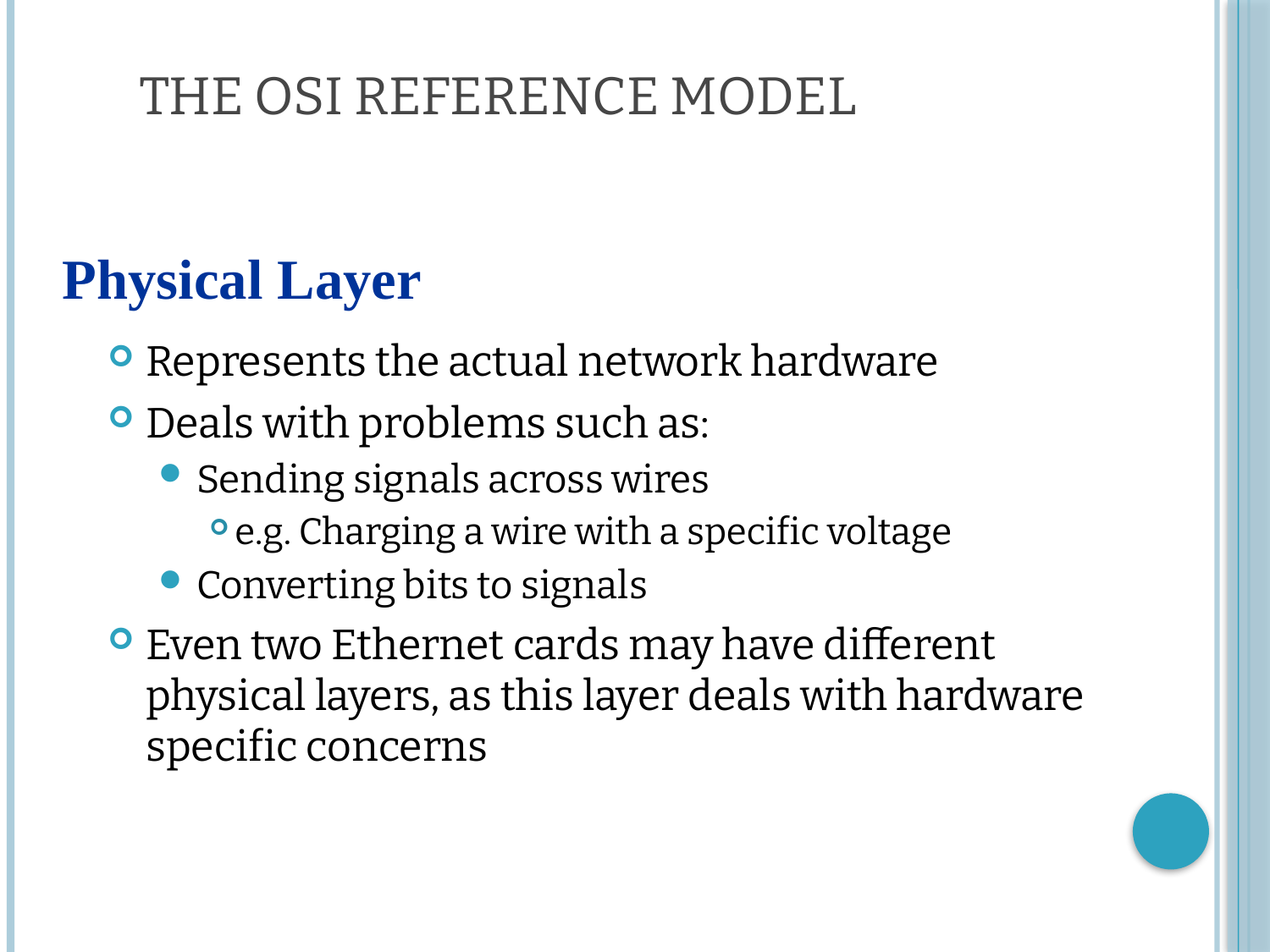

# The OSI Reference Model
Physical Layer
Represents the actual network hardware
Deals with problems such as:
Sending signals across wires
e.g. Charging a wire with a specific voltage
Converting bits to signals
Even two Ethernet cards may have different physical layers, as this layer deals with hardware specific concerns